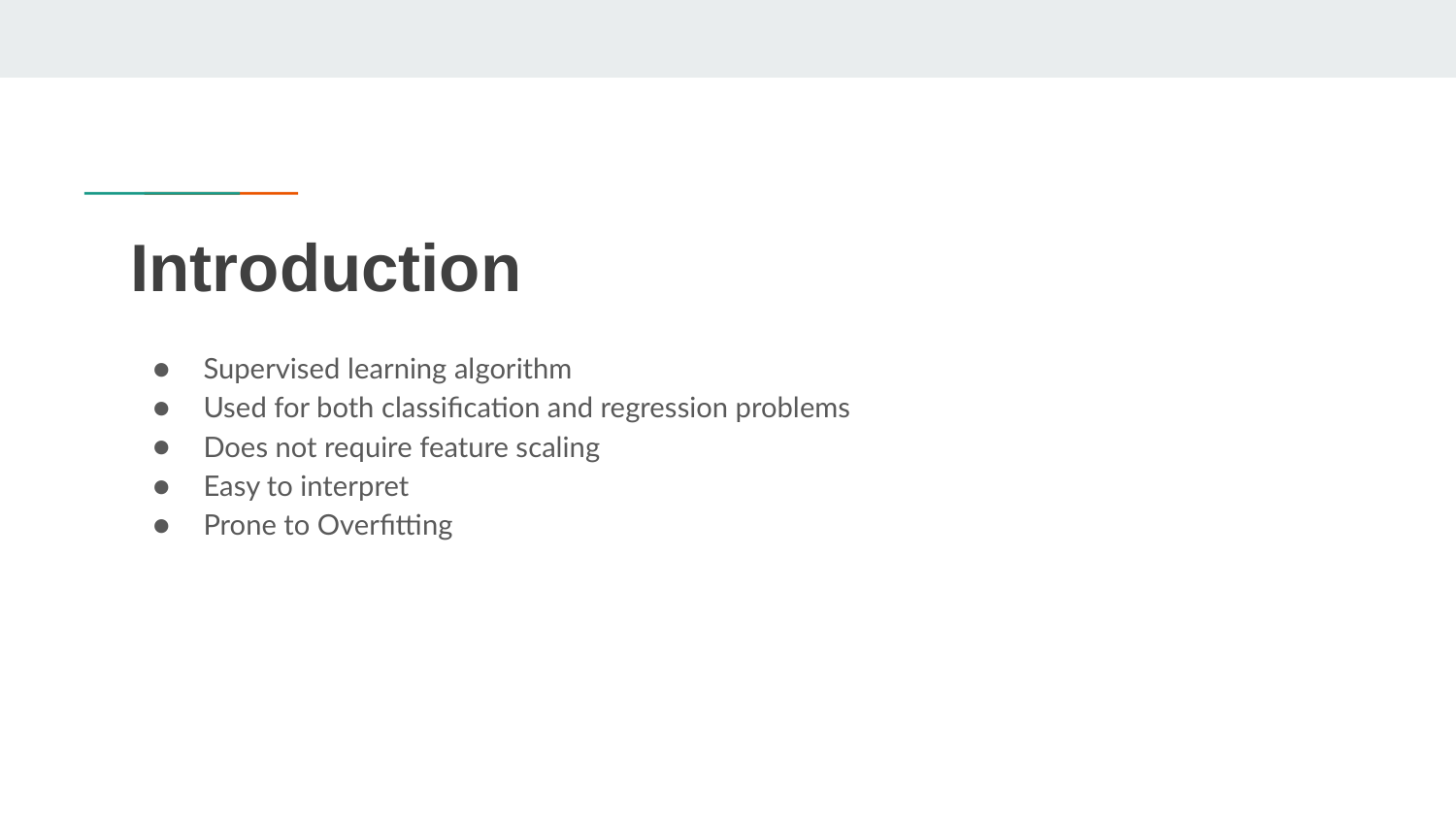

# Introduction
Supervised learning algorithm
Used for both classification and regression problems
Does not require feature scaling
Easy to interpret
Prone to Overfitting